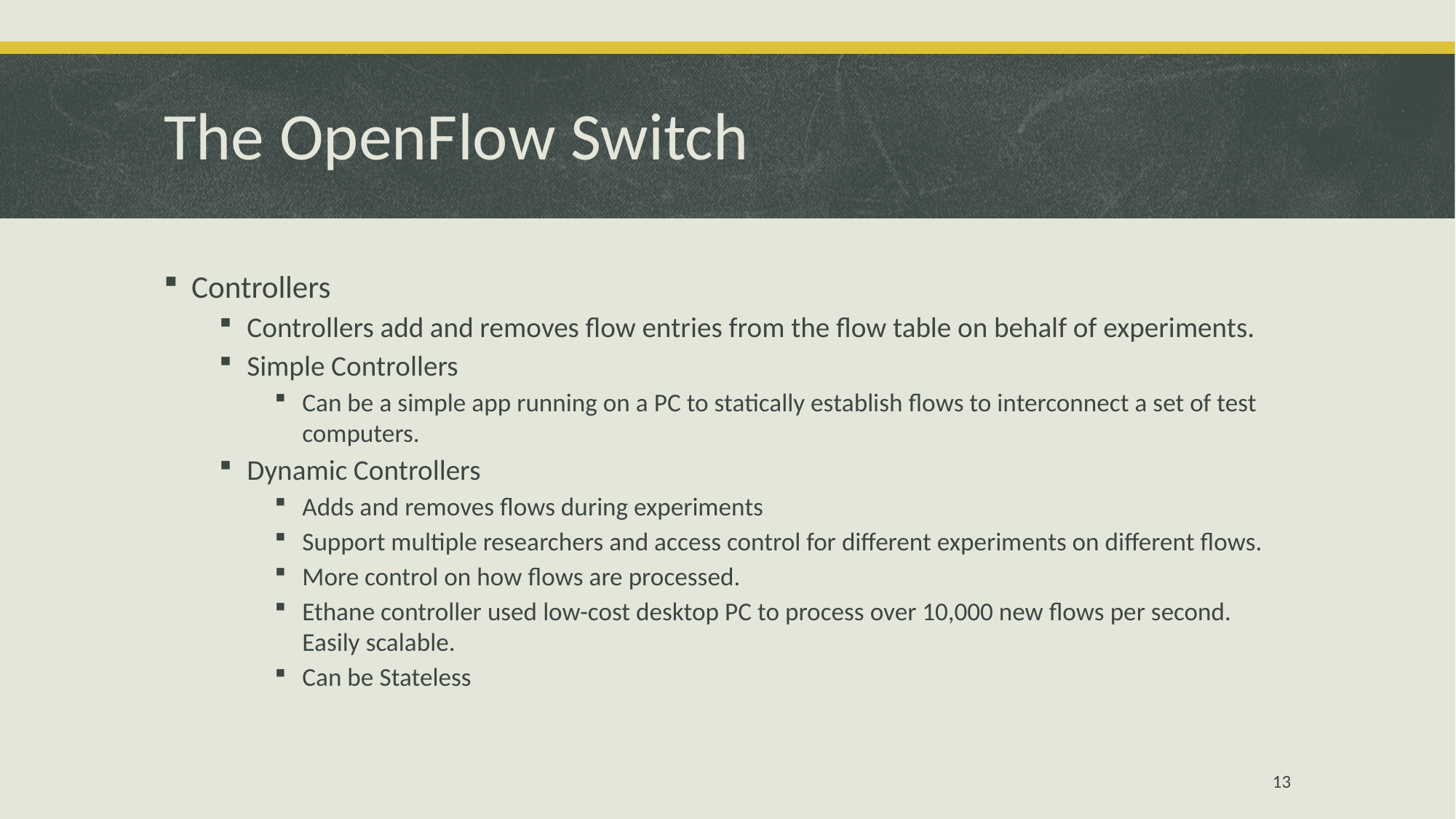

# The OpenFlow Switch
Controllers
Controllers add and removes flow entries from the flow table on behalf of experiments.
Simple Controllers
Can be a simple app running on a PC to statically establish flows to interconnect a set of test computers.
Dynamic Controllers
Adds and removes flows during experiments
Support multiple researchers and access control for different experiments on different flows.
More control on how flows are processed.
Ethane controller used low-cost desktop PC to process over 10,000 new flows per second. Easily scalable.
Can be Stateless
13